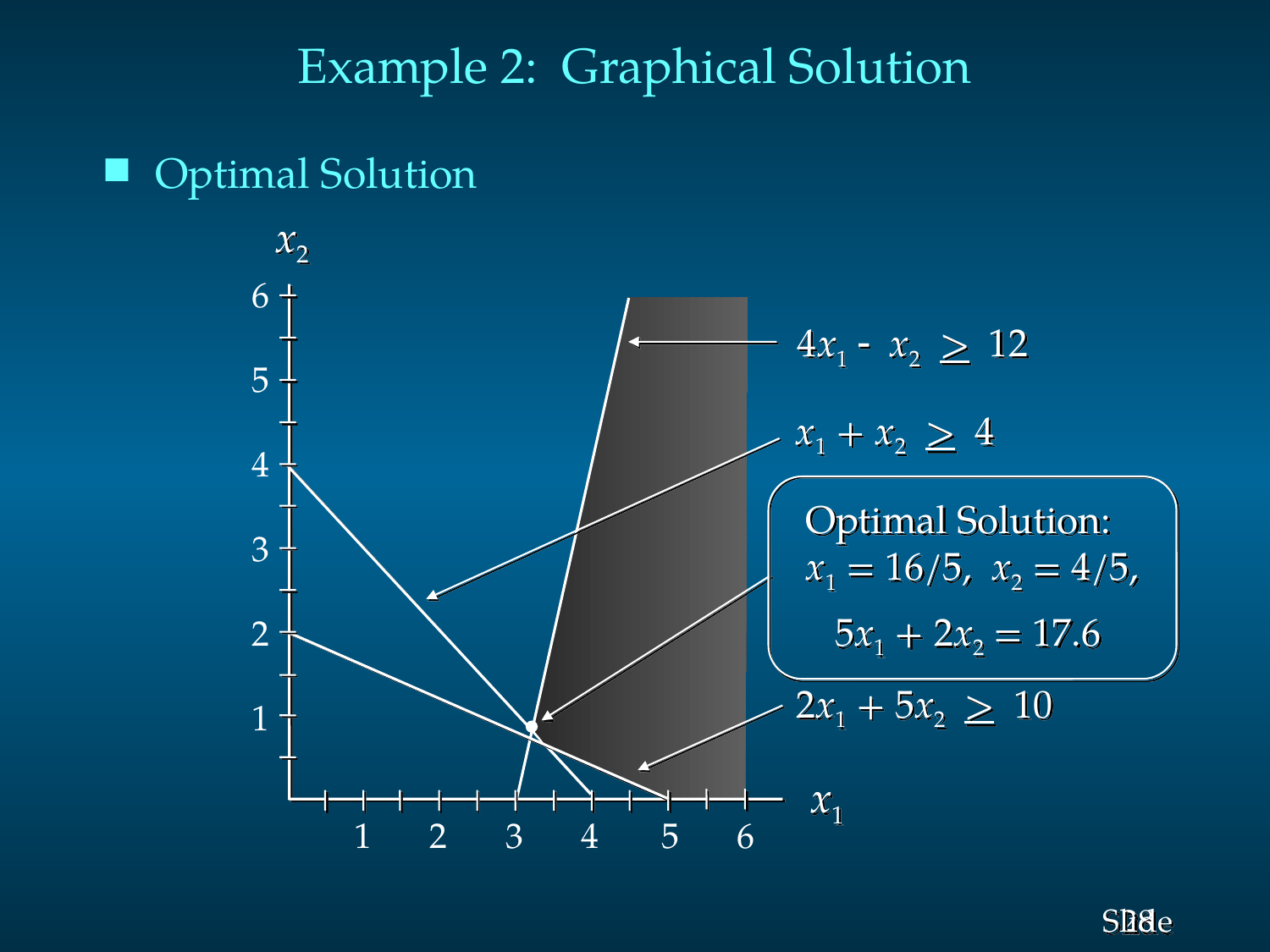

Example 2:  Graphical Solution
Optimal Solution
x2
6

5

4

3

2

1

4x1 −  x2  >  12

x1 + x2  >  4

 Optimal Solution:
 x1 = 16/5,  x2 = 4/5,

    5x1 + 2x2 = 17.6

2x1 + 5x2  >  10

x1

1       2       3       4        5       6